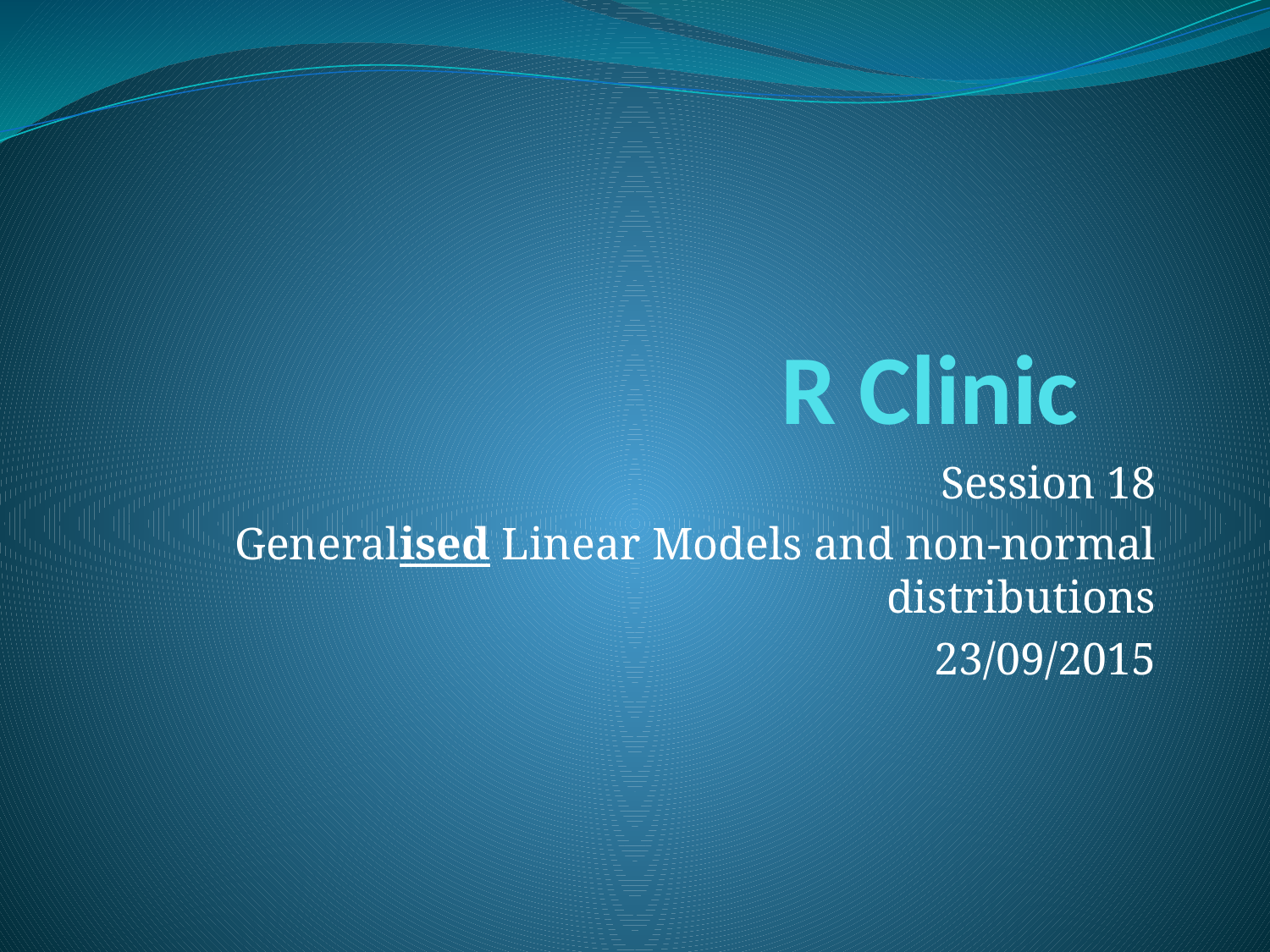

# R Clinic
Session 18
Generalised Linear Models and non-normal distributions
23/09/2015